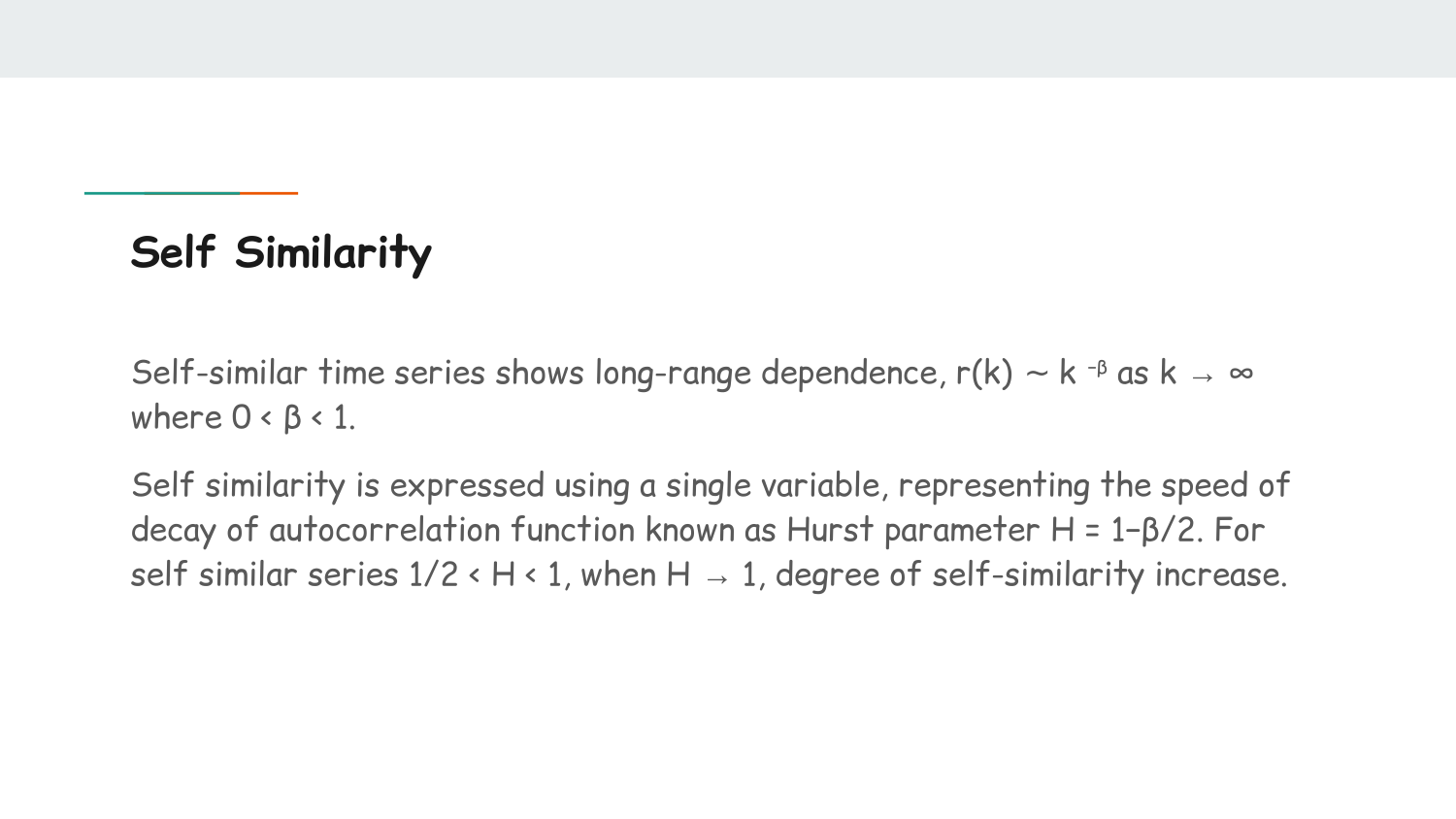

# Self Similarity
Self-similar time series shows long-range dependence, r(k) ∼ k −β as k → ∞ where 0 < β < 1.
Self similarity is expressed using a single variable, representing the speed of decay of autocorrelation function known as Hurst parameter H = 1−β/2. For self similar series 1/2 < H < 1, when H → 1, degree of self-similarity increase.